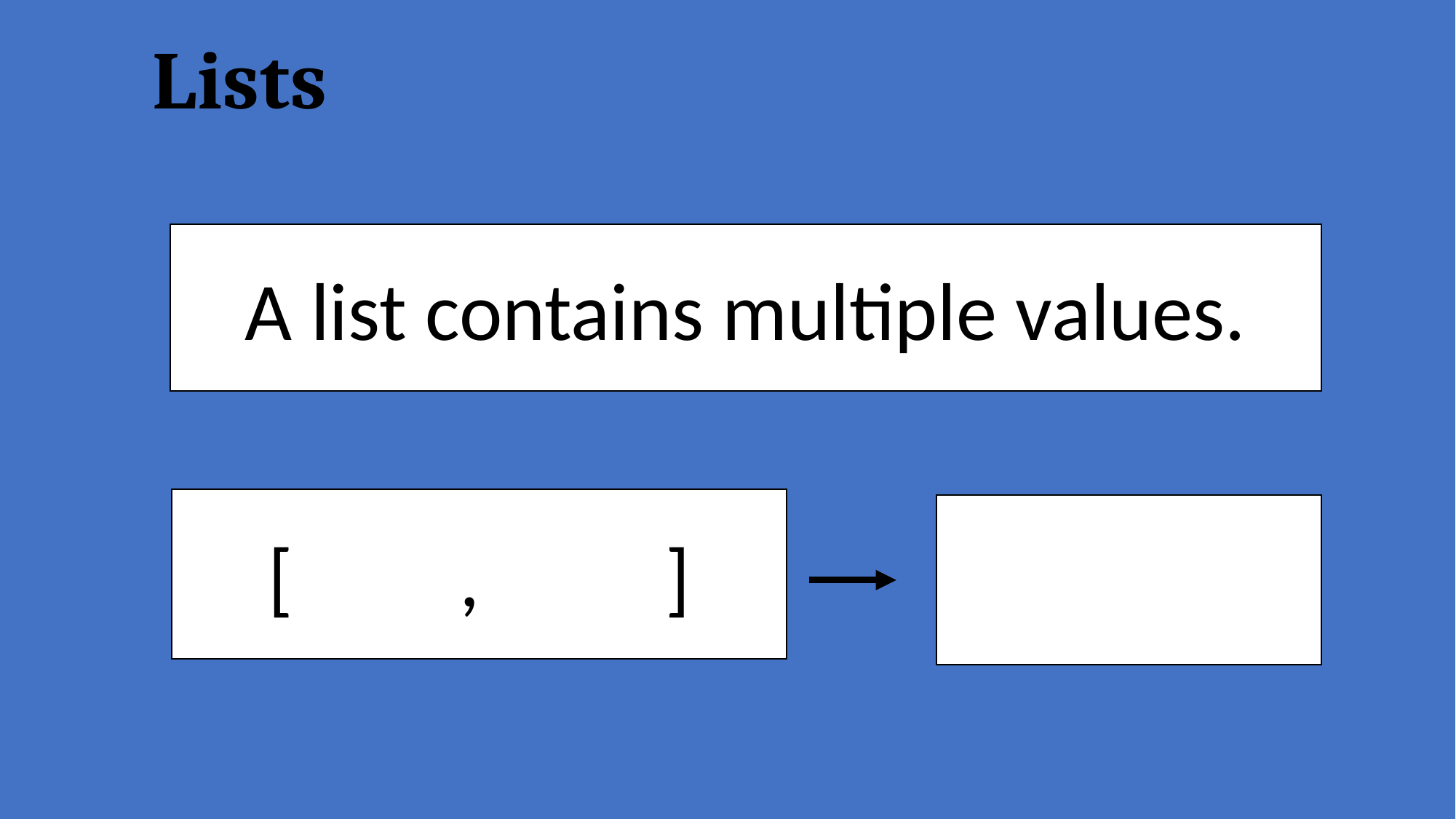

# Lists
A list contains multiple values.

[         ,          ]